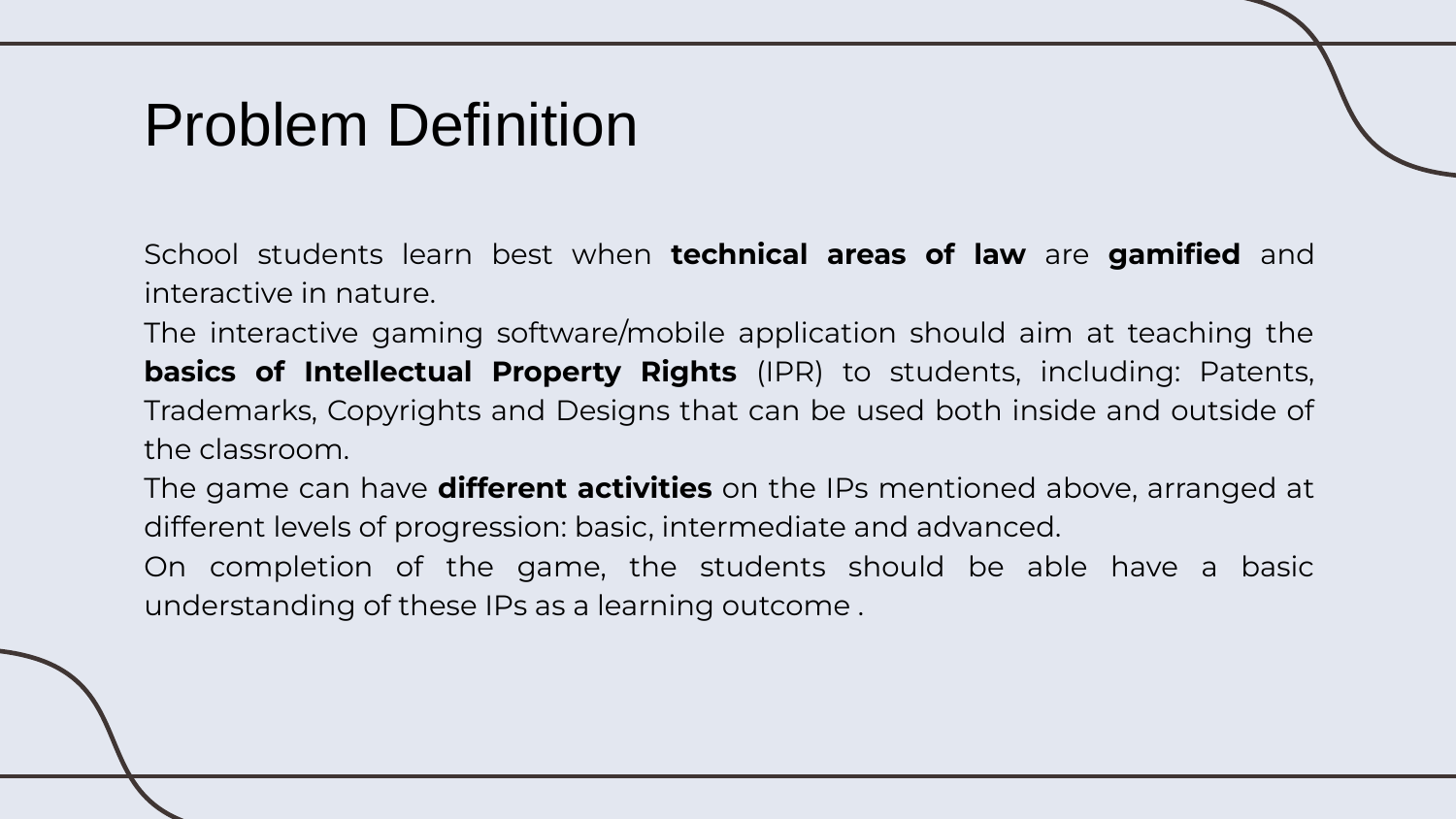

# Problem Definition
School students learn best when technical areas of law are gamified and interactive in nature.
The interactive gaming software/mobile application should aim at teaching the basics of Intellectual Property Rights (IPR) to students, including: Patents, Trademarks, Copyrights and Designs that can be used both inside and outside of the classroom.
The game can have different activities on the IPs mentioned above, arranged at different levels of progression: basic, intermediate and advanced.
On completion of the game, the students should be able have a basic understanding of these IPs as a learning outcome .